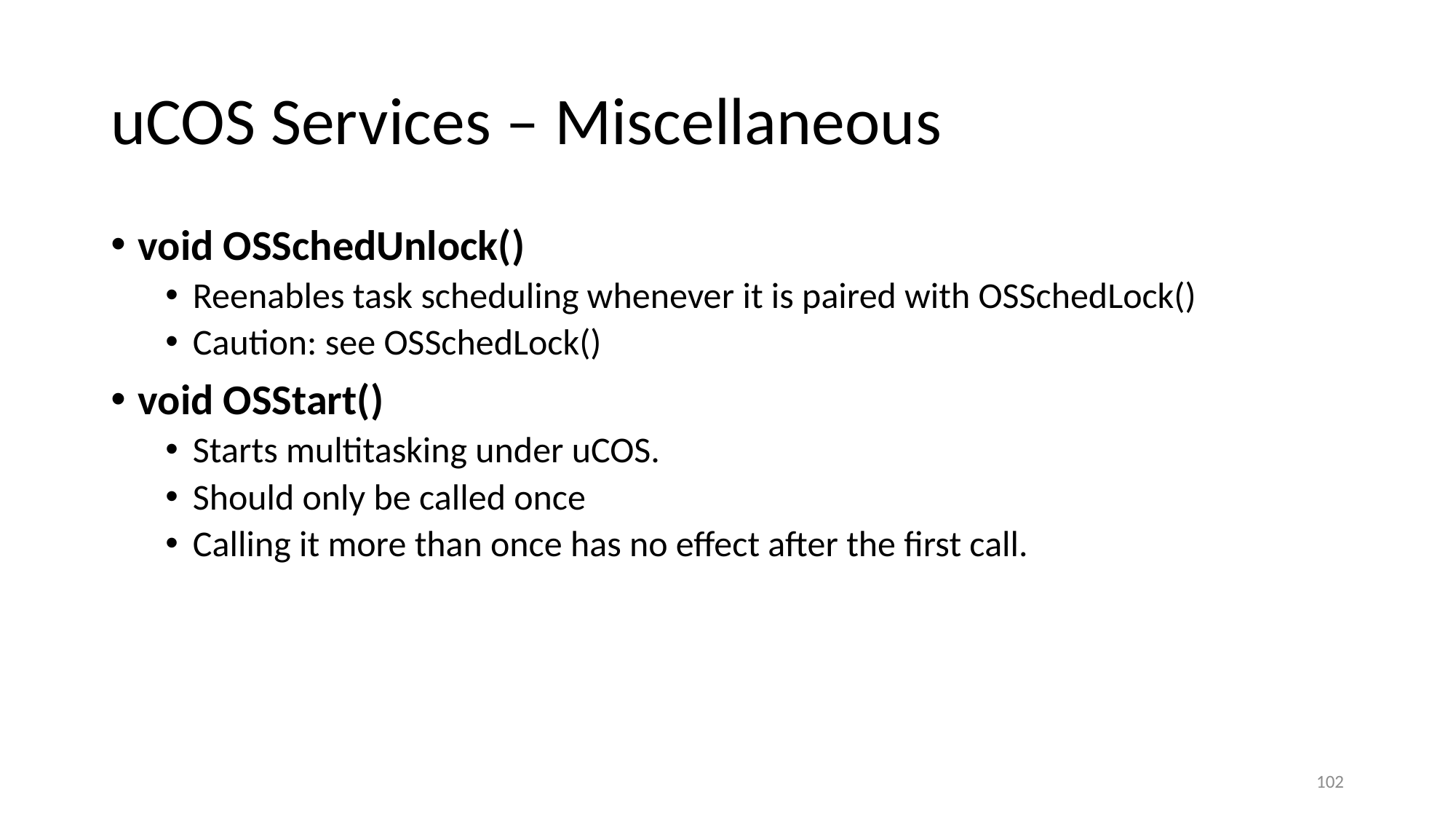

# uCOS Services – Miscellaneous
void OSSchedUnlock()
Reenables task scheduling whenever it is paired with OSSchedLock()
Caution: see OSSchedLock()
void OSStart()
Starts multitasking under uCOS.
Should only be called once
Calling it more than once has no effect after the first call.
102